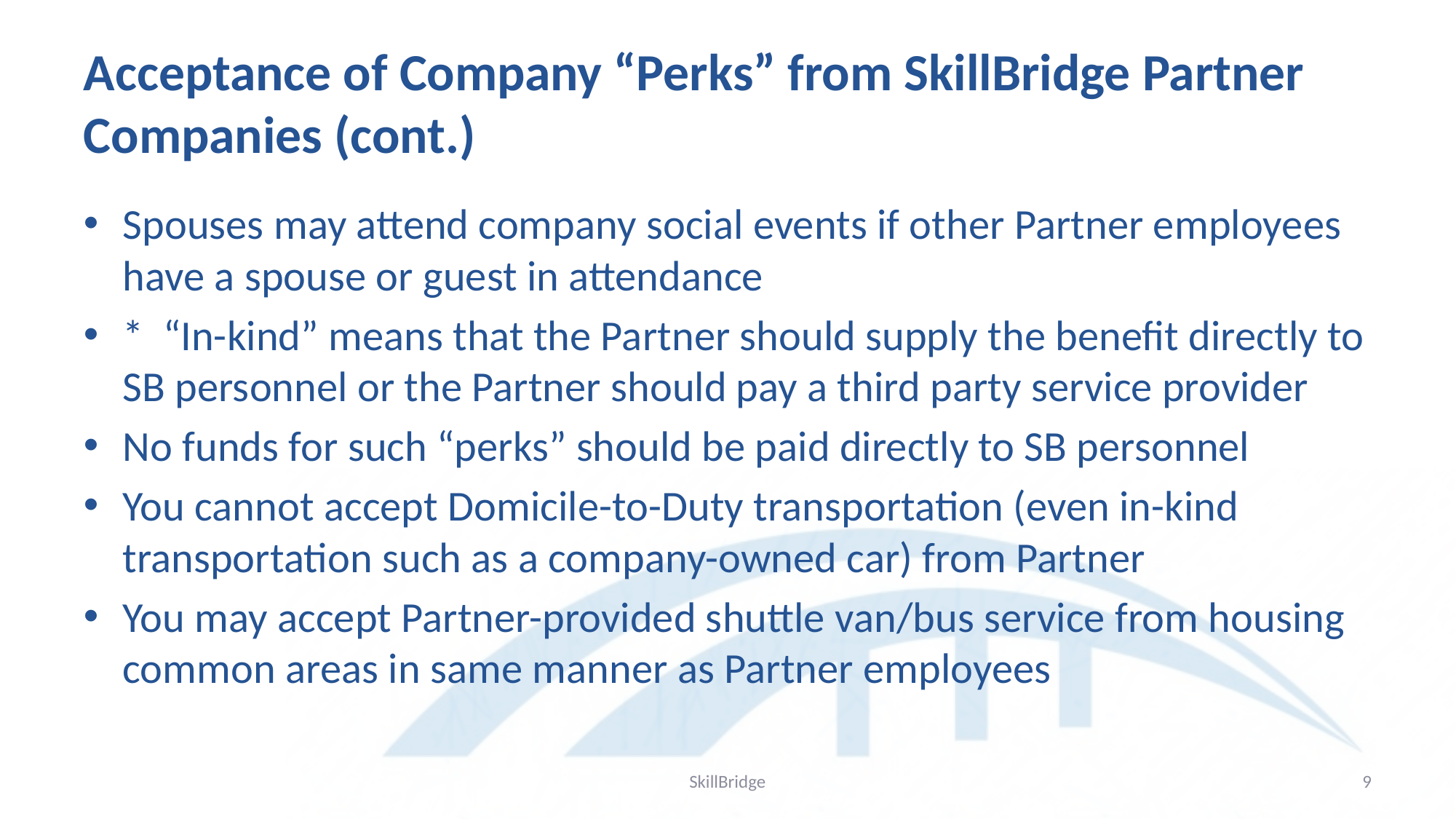

# Acceptance of Company “Perks” from SkillBridge Partner Companies (cont.)
Spouses may attend company social events if other Partner employees have a spouse or guest in attendance
*  “In-kind” means that the Partner should supply the benefit directly to SB personnel or the Partner should pay a third party service provider
No funds for such “perks” should be paid directly to SB personnel
You cannot accept Domicile-to-Duty transportation (even in-kind transportation such as a company-owned car) from Partner
You may accept Partner-provided shuttle van/bus service from housing common areas in same manner as Partner employees
SkillBridge
9